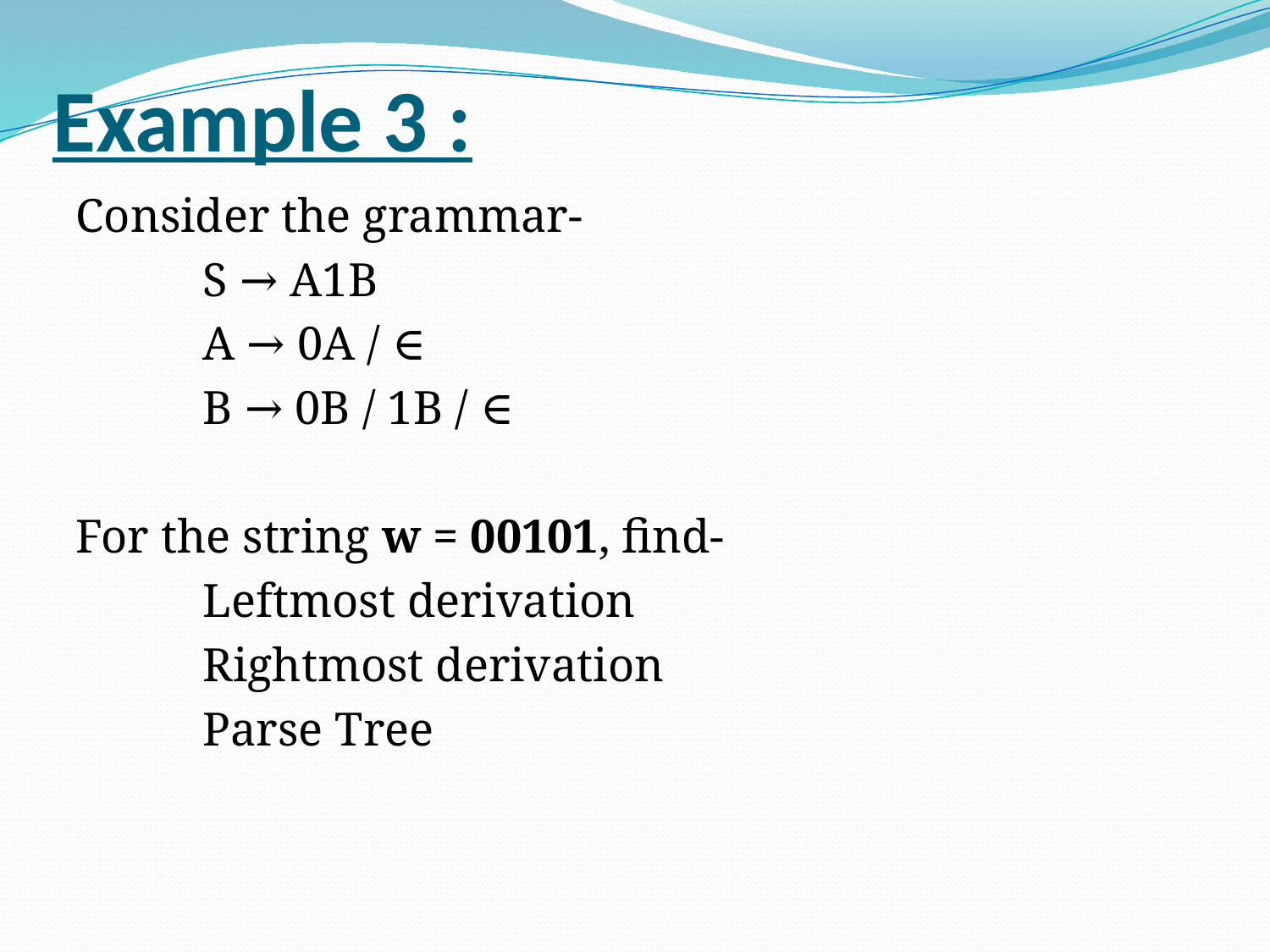

# Example 3 :
Consider the grammar-
	S → A1B
	A → 0A / ∈
	B → 0B / 1B / ∈

For the string w = 00101, find-
	Leftmost derivation
	Rightmost derivation
	Parse Tree